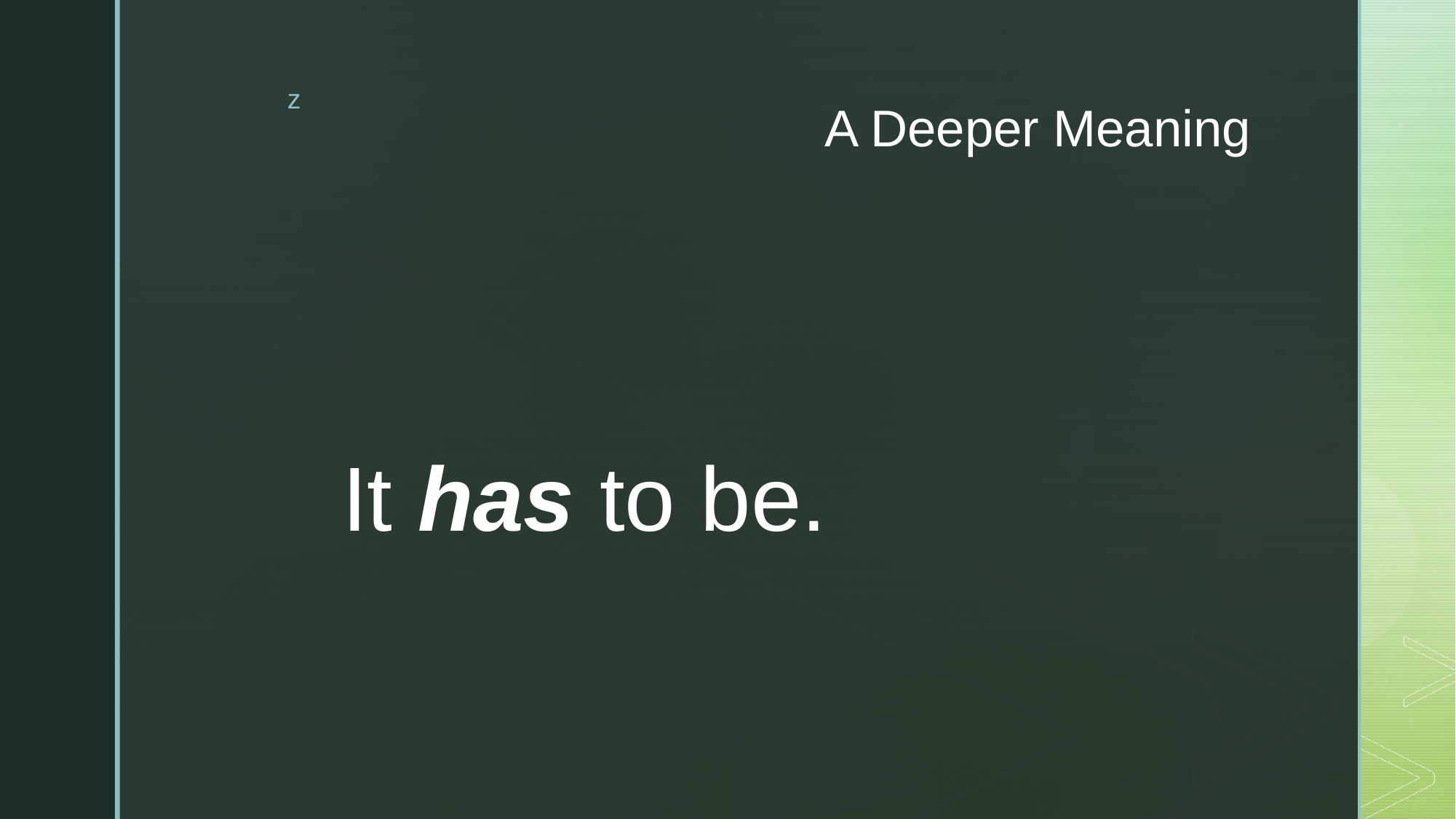

# A Deeper Meaning
It has to be.